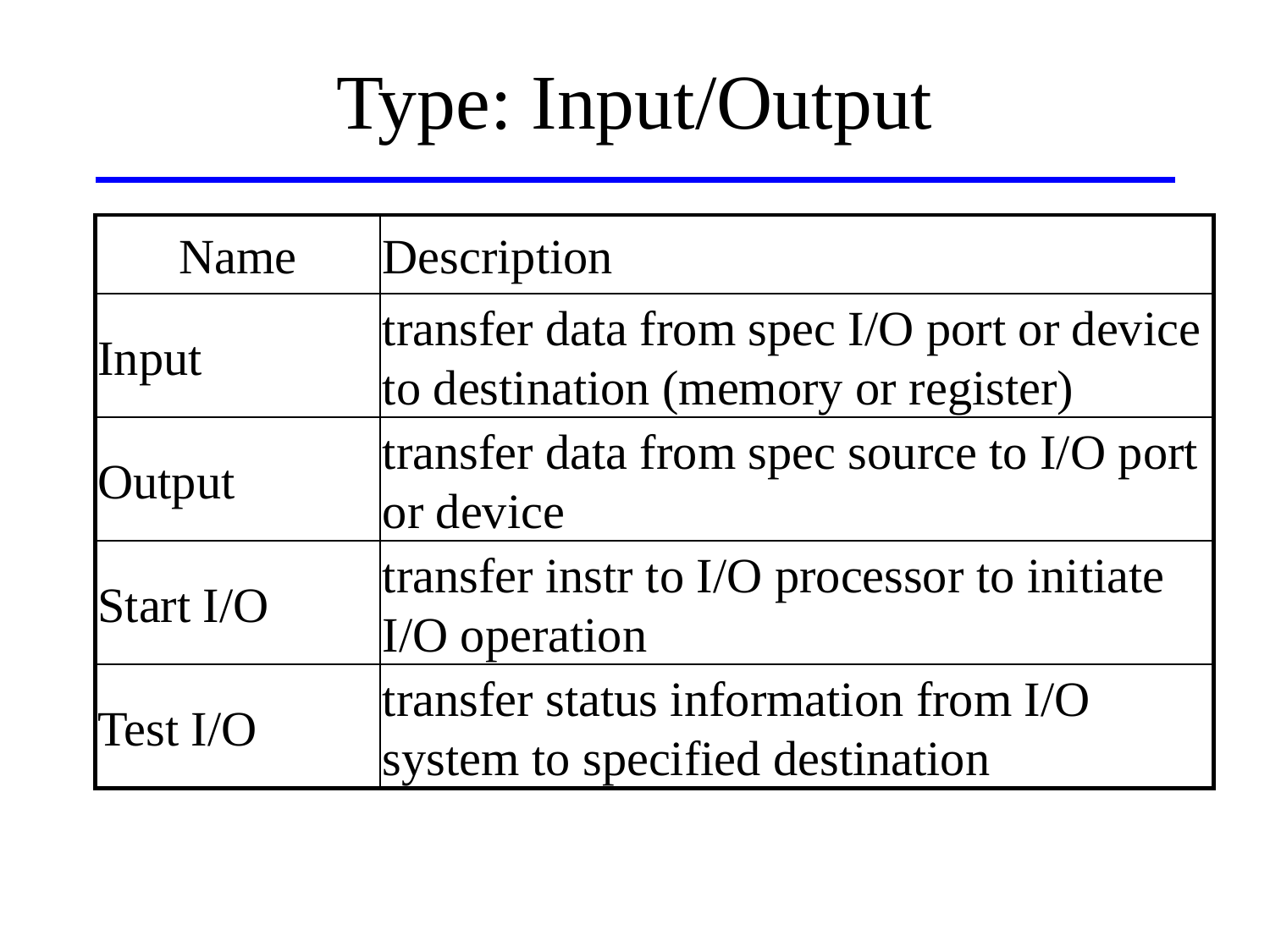

Type: Input/Output
Name
Description
Input
transfer data from spec I/O port or device to destination (memory or register)
Output
transfer data from spec source to I/O port or device
Start I/O
transfer instr to I/O processor to initiate I/O operation
Test I/O
transfer status information from I/O system to specified destination